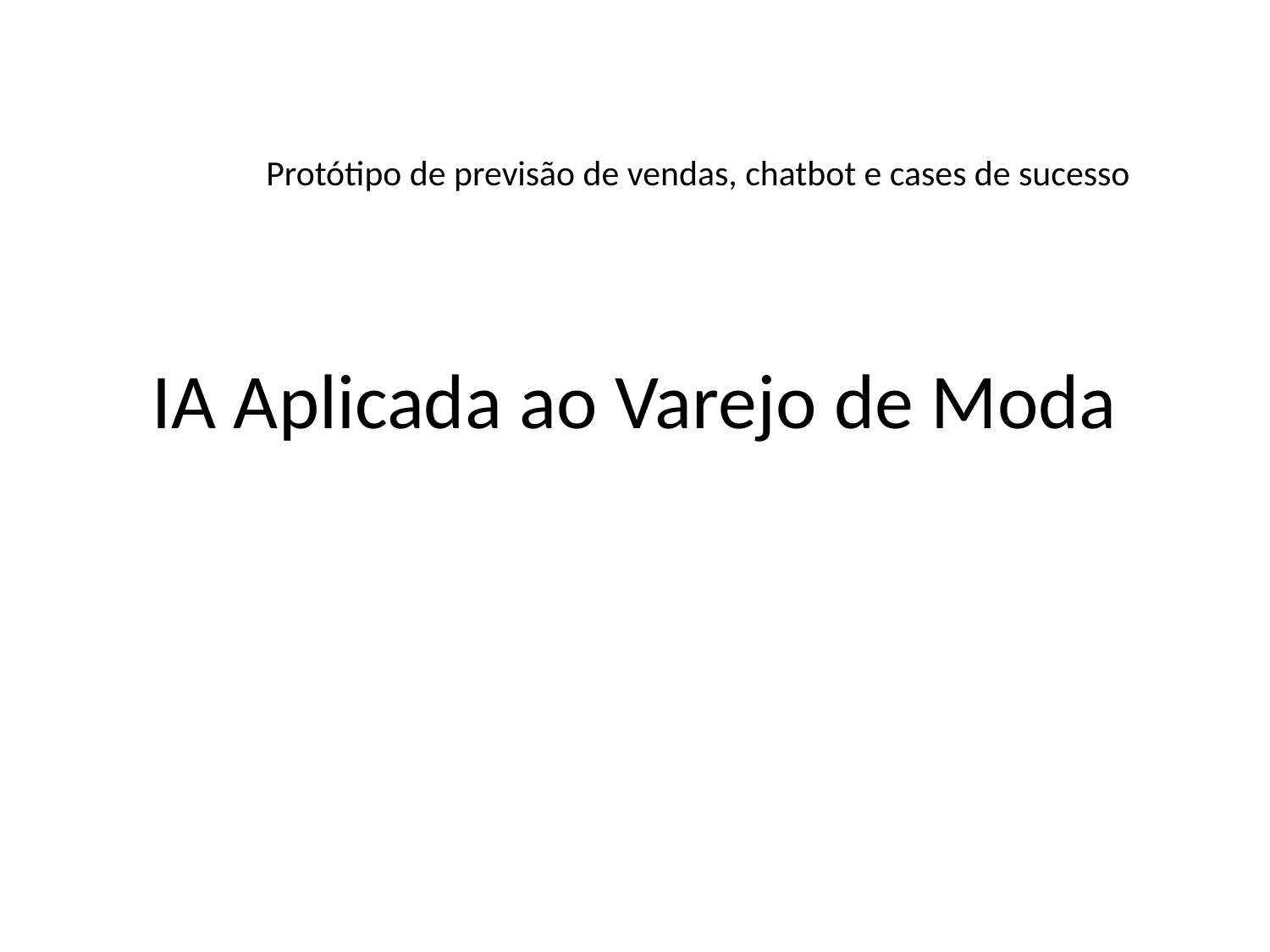

Protótipo de previsão de vendas, chatbot e cases de sucesso
# IA Aplicada ao Varejo de Moda